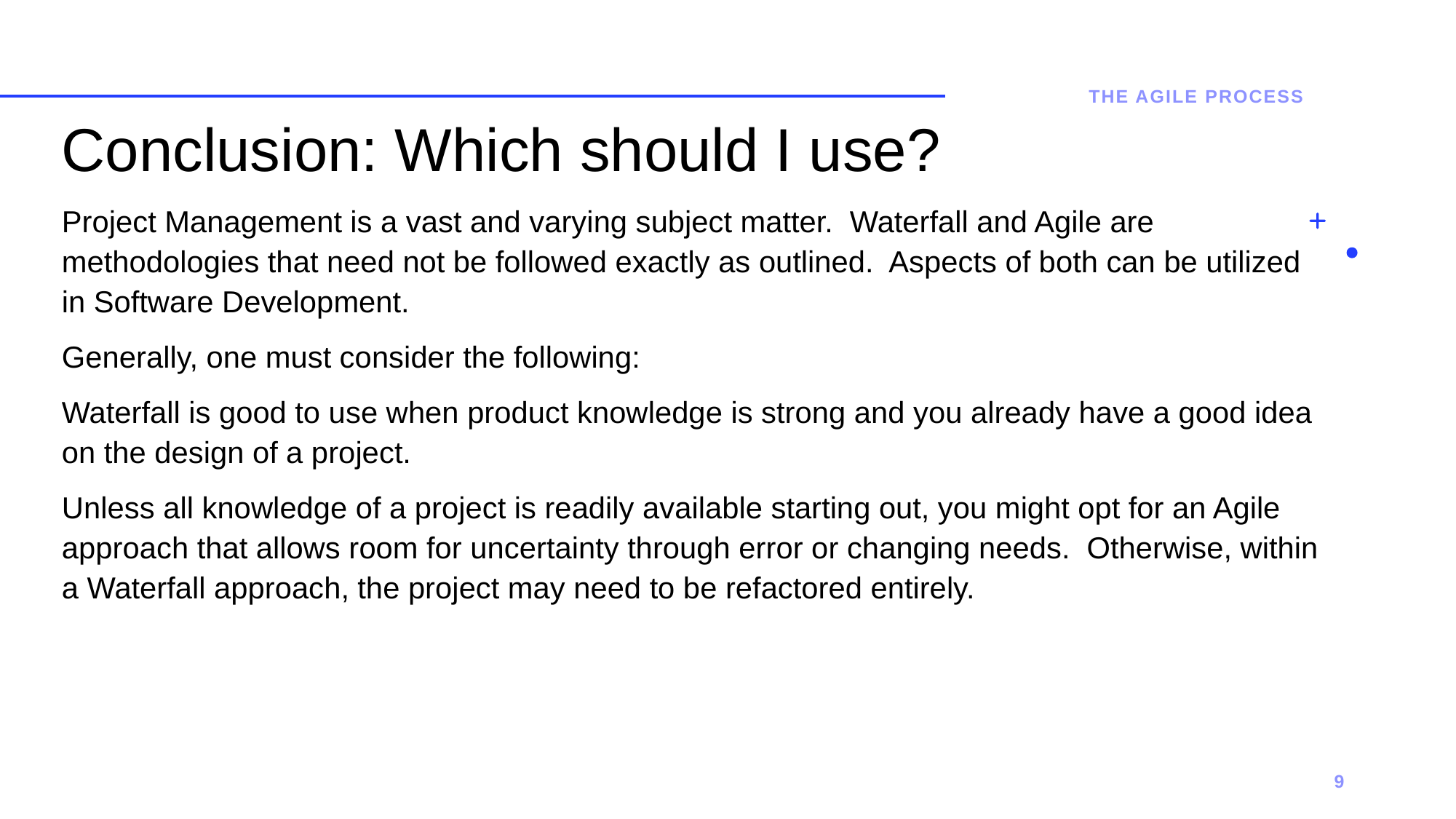

The agile process
# Conclusion: Which should I use?
Project Management is a vast and varying subject matter.  Waterfall and Agile are methodologies that need not be followed exactly as outlined.  Aspects of both can be utilized in Software Development.
Generally, one must consider the following:
Waterfall is good to use when product knowledge is strong and you already have a good idea on the design of a project.
Unless all knowledge of a project is readily available starting out, you might opt for an Agile approach that allows room for uncertainty through error or changing needs.  Otherwise, within a Waterfall approach, the project may need to be refactored entirely.
9